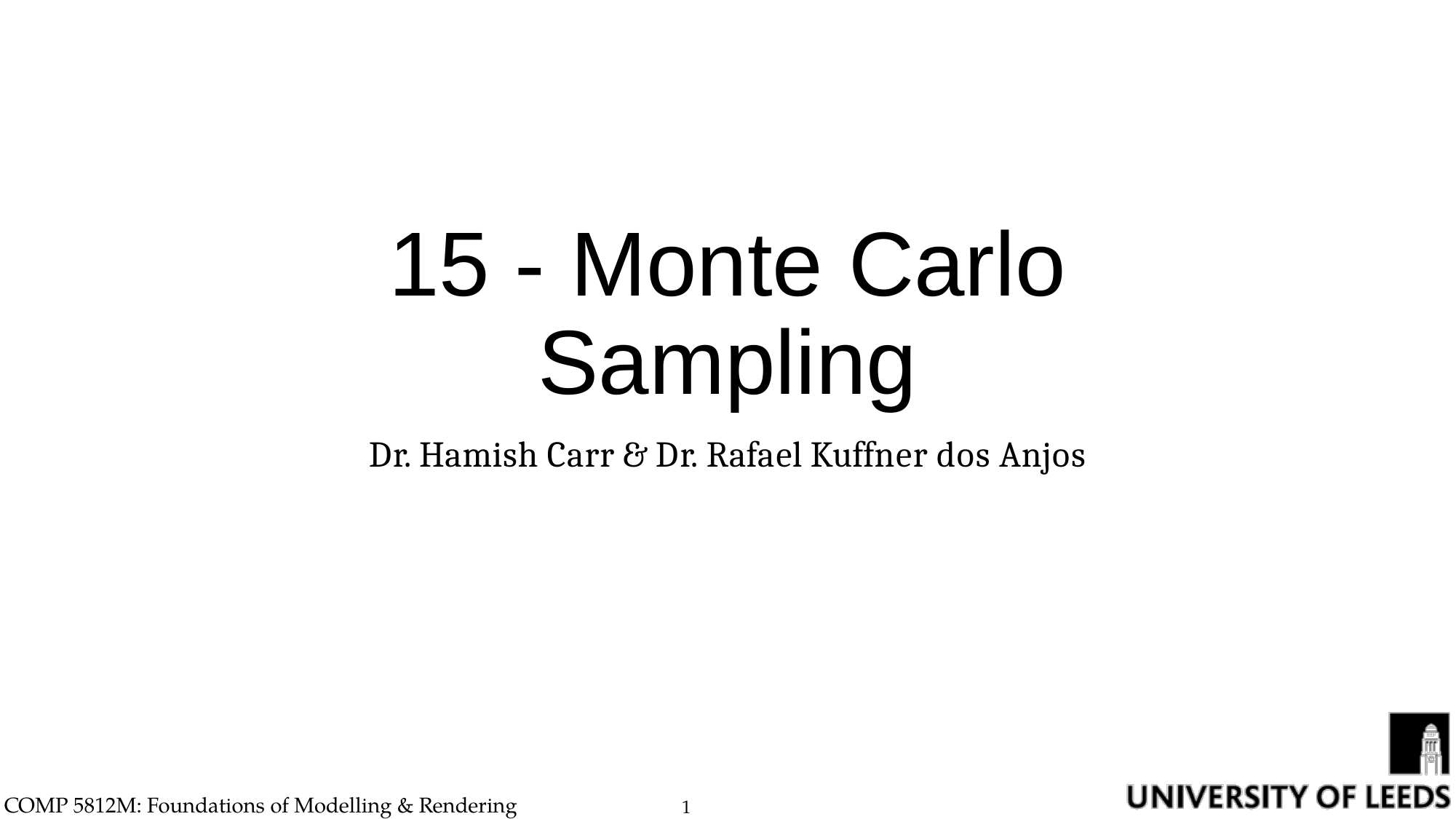

# 15 - Monte Carlo Sampling
Dr. Hamish Carr & Dr. Rafael Kuffner dos Anjos